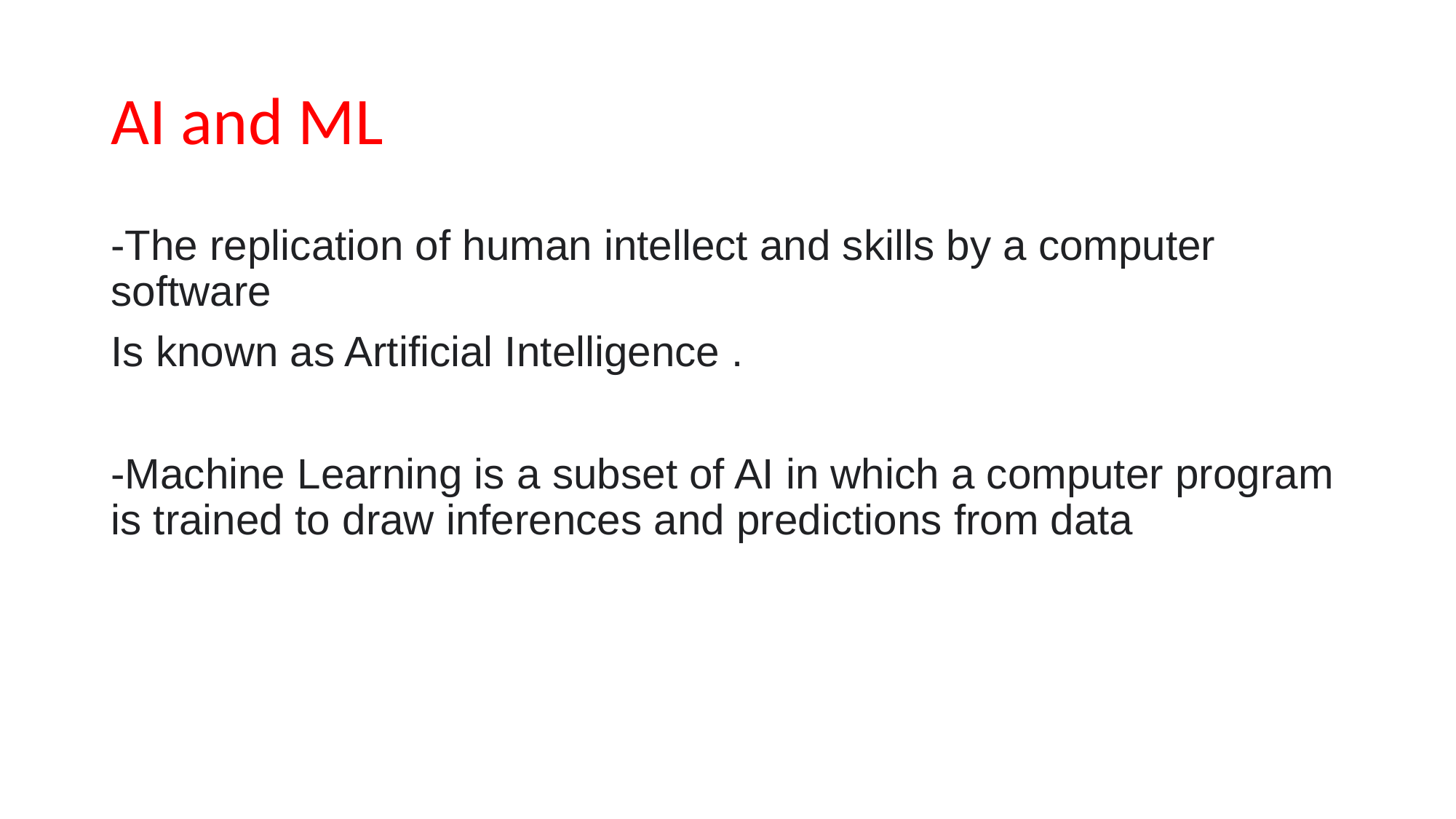

# AI and ML
-The replication of human intellect and skills by a computer software
Is known as Artificial Intelligence .

-Machine Learning is a subset of AI in which a computer program is trained to draw inferences and predictions from data